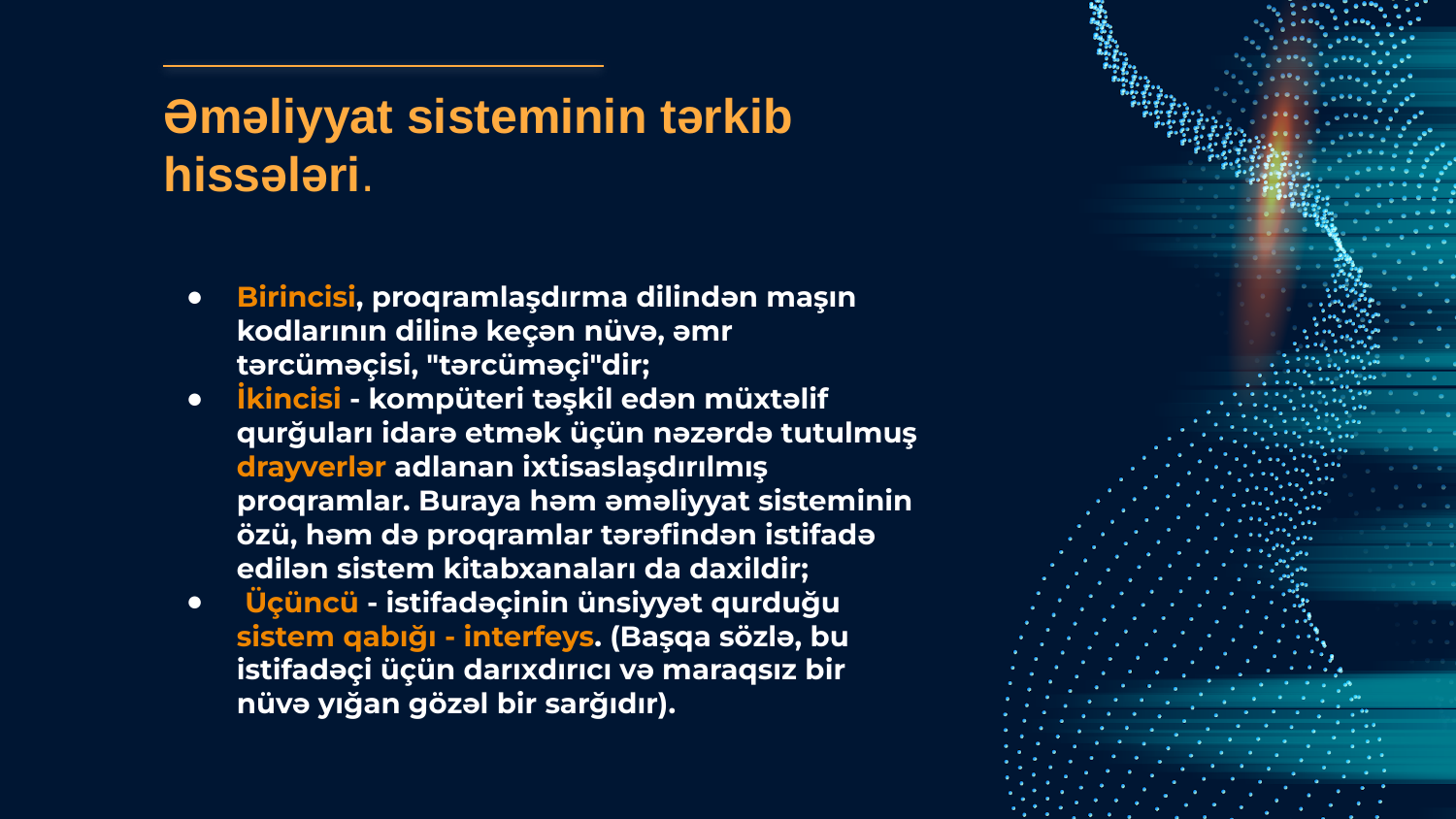

# Əməliyyat sisteminin tərkib hissələri.
Birincisi, proqramlaşdırma dilindən maşın kodlarının dilinə keçən nüvə, əmr tərcüməçisi, "tərcüməçi"dir;
İkincisi - kompüteri təşkil edən müxtəlif qurğuları idarə etmək üçün nəzərdə tutulmuş drayverlər adlanan ixtisaslaşdırılmış proqramlar. Buraya həm əməliyyat sisteminin özü, həm də proqramlar tərəfindən istifadə edilən sistem kitabxanaları da daxildir;
 Üçüncü - istifadəçinin ünsiyyət qurduğu sistem qabığı - interfeys. (Başqa sözlə, bu istifadəçi üçün darıxdırıcı və maraqsız bir nüvə yığan gözəl bir sarğıdır).